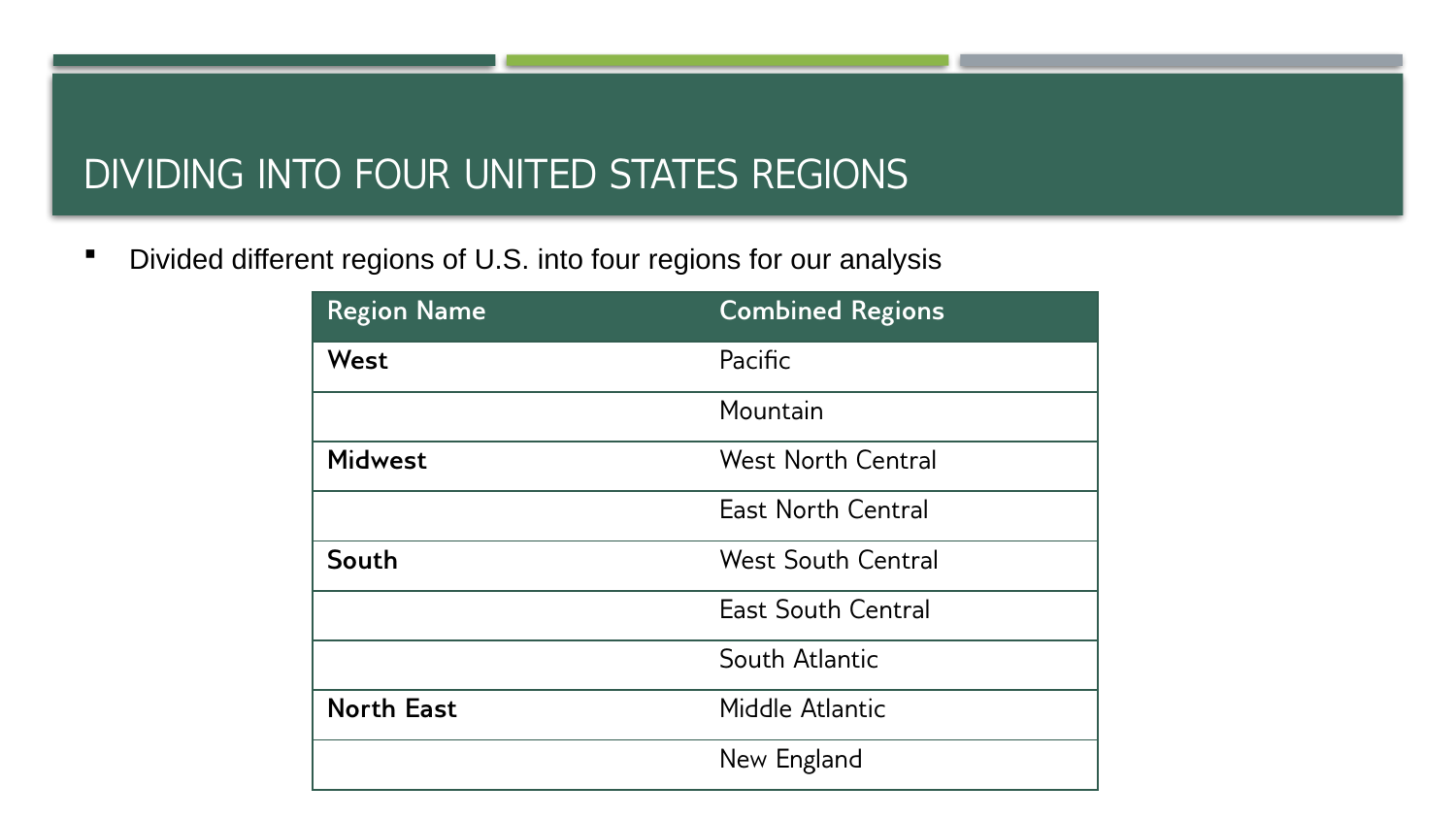

# Dividing into four United States regions
Divided different regions of U.S. into four regions for our analysis
| Region Name | Combined Regions |
| --- | --- |
| West | Pacific |
|  | Mountain |
| Midwest | West North Central |
|  | East North Central |
| South | West South Central |
|  | East South Central |
|  | South Atlantic |
| North East | Middle Atlantic |
|  | New England |